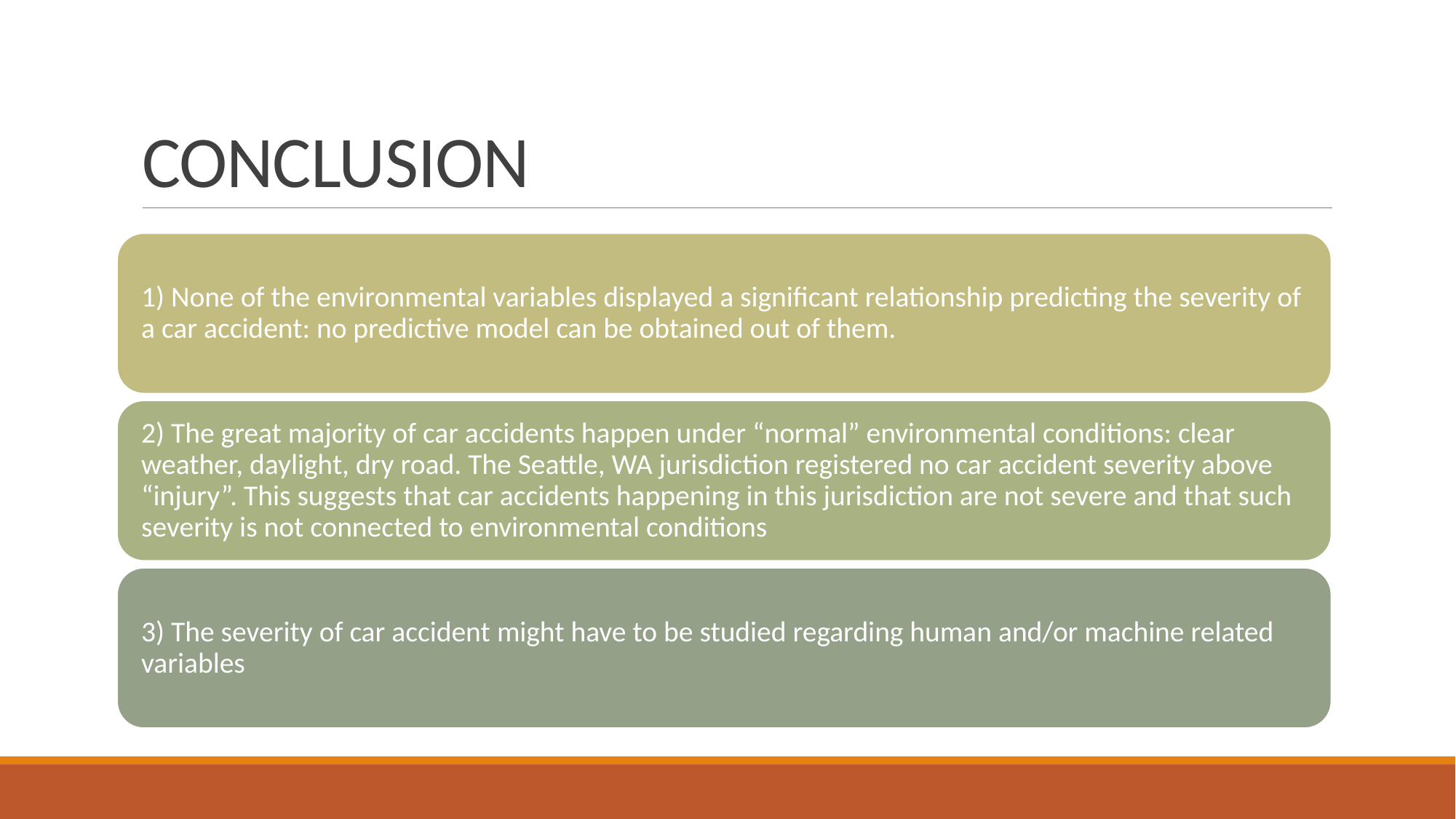

# CONCLUSION
1) None of the environmental variables displayed a significant relationship predicting the severity of a car accident: no predictive model can be obtained out of them.
2) The great majority of car accidents happen under “normal” environmental conditions: clear weather, daylight, dry road. The Seattle, WA jurisdiction registered no car accident severity above “injury”. This suggests that car accidents happening in this jurisdiction are not severe and that such severity is not connected to environmental conditions
3) The severity of car accident might have to be studied regarding human and/or machine related variables